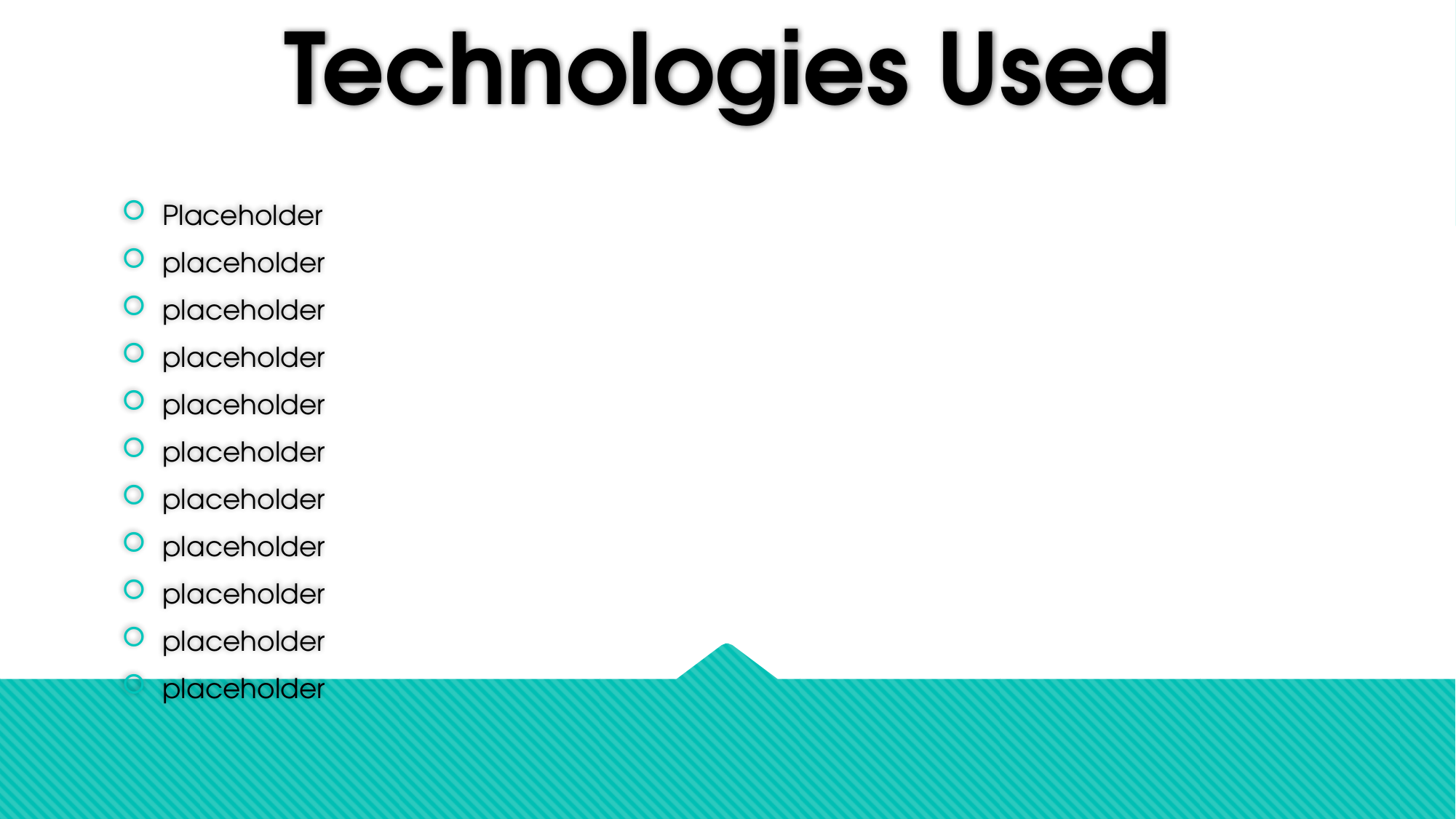

# Technologies Used

Placeholder
placeholder
placeholder
placeholder
placeholder
placeholder
placeholder
placeholder
placeholder
placeholder
placeholder